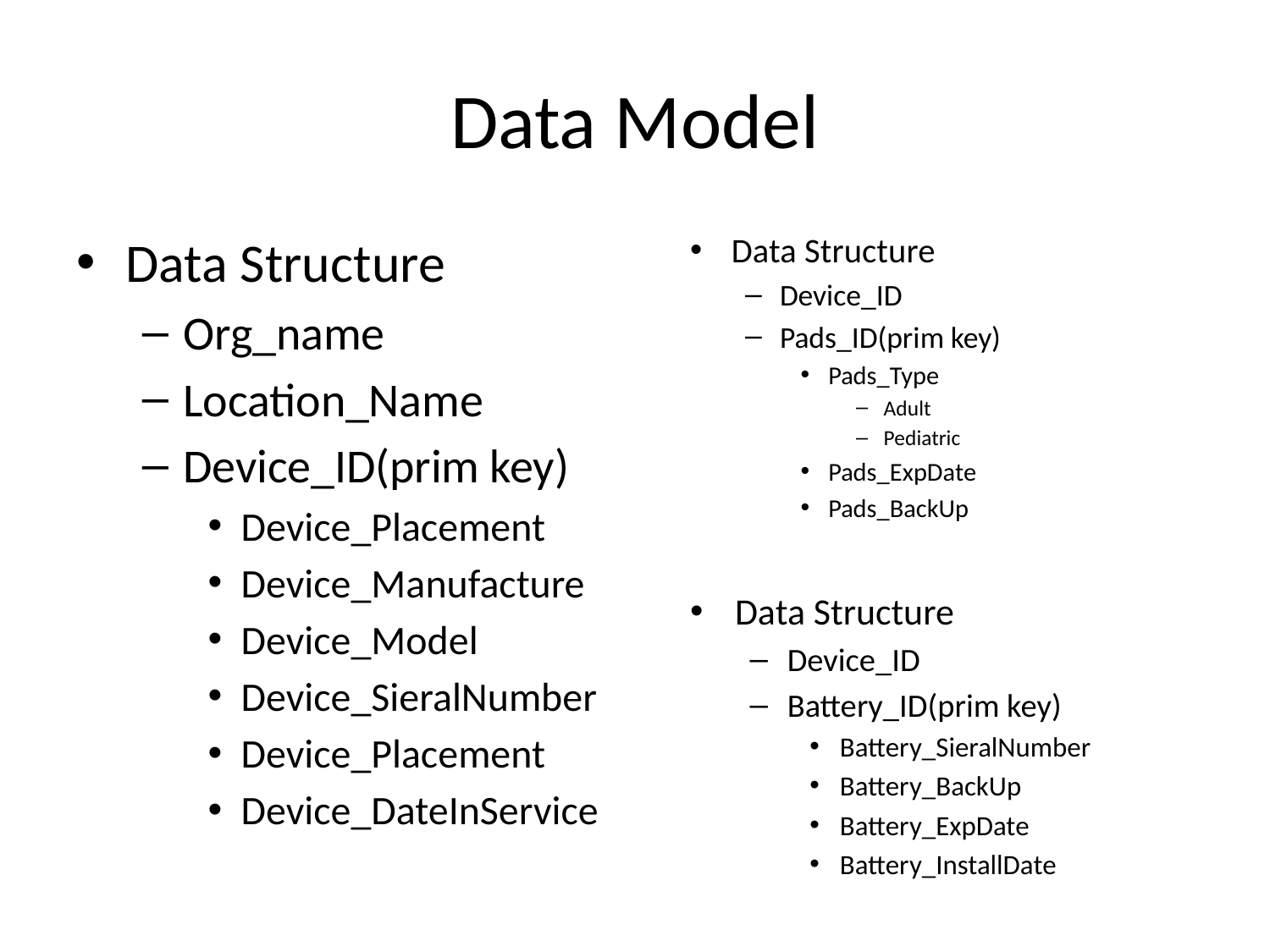

# Data Model
Data Structure
Org_name
Location_Name
Device_ID(prim key)
Device_Placement
Device_Manufacture
Device_Model
Device_SieralNumber
Device_Placement
Device_DateInService
Data Structure
Device_ID
Pads_ID(prim key)
Pads_Type
Adult
Pediatric
Pads_ExpDate
Pads_BackUp

Data Structure
Device_ID
Battery_ID(prim key)
Battery_SieralNumber
Battery_BackUp
Battery_ExpDate
Battery_InstallDate